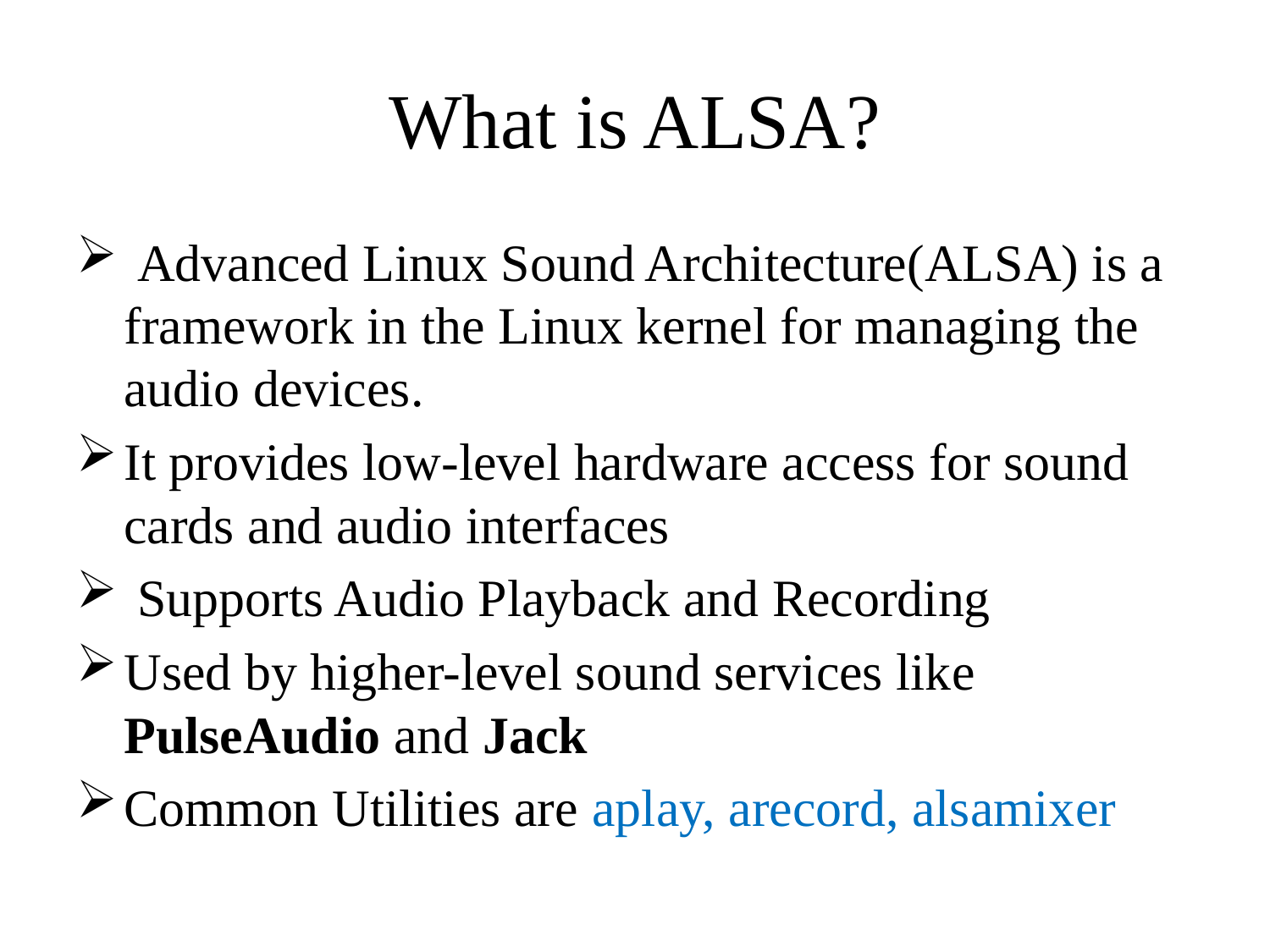

# What is ALSA?
 Advanced Linux Sound Architecture(ALSA) is a framework in the Linux kernel for managing the audio devices.
It provides low-level hardware access for sound cards and audio interfaces
 Supports Audio Playback and Recording
Used by higher-level sound services like PulseAudio and Jack
Common Utilities are aplay, arecord, alsamixer